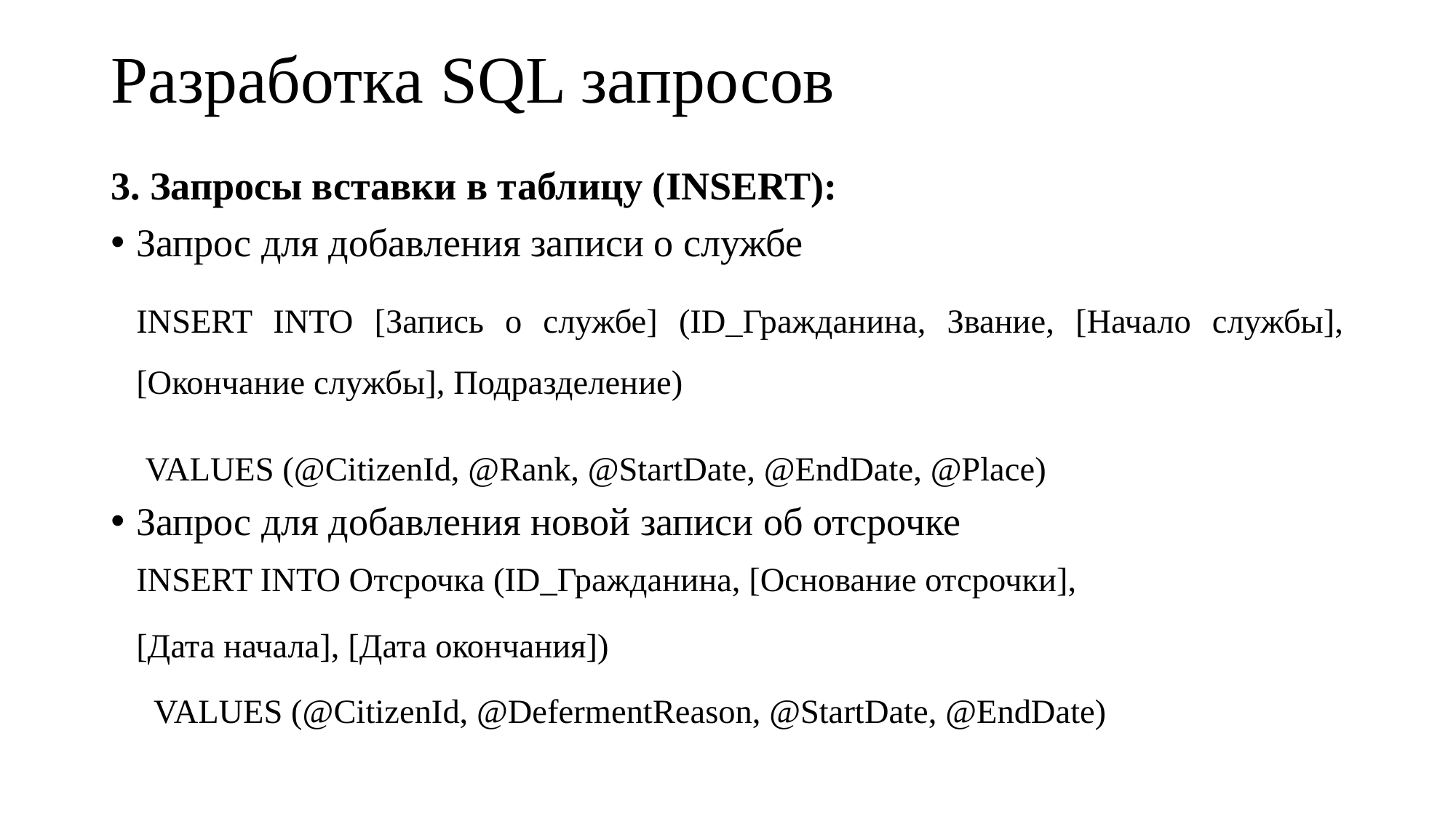

# Разработка SQL запросов
3. Запросы вставки в таблицу (INSERT):
Запрос для добавления записи о службе
INSERT INTO [Запись о службе] (ID_Гражданина, Звание, [Начало службы], [Окончание службы], Подразделение)
    VALUES (@CitizenId, @Rank, @StartDate, @EndDate, @Place)
Запрос для добавления новой записи об отсрочке
INSERT INTO Отсрочка (ID_Гражданина, [Основание отсрочки],
[Дата начала], [Дата окончания])
     VALUES (@CitizenId, @DefermentReason, @StartDate, @EndDate)